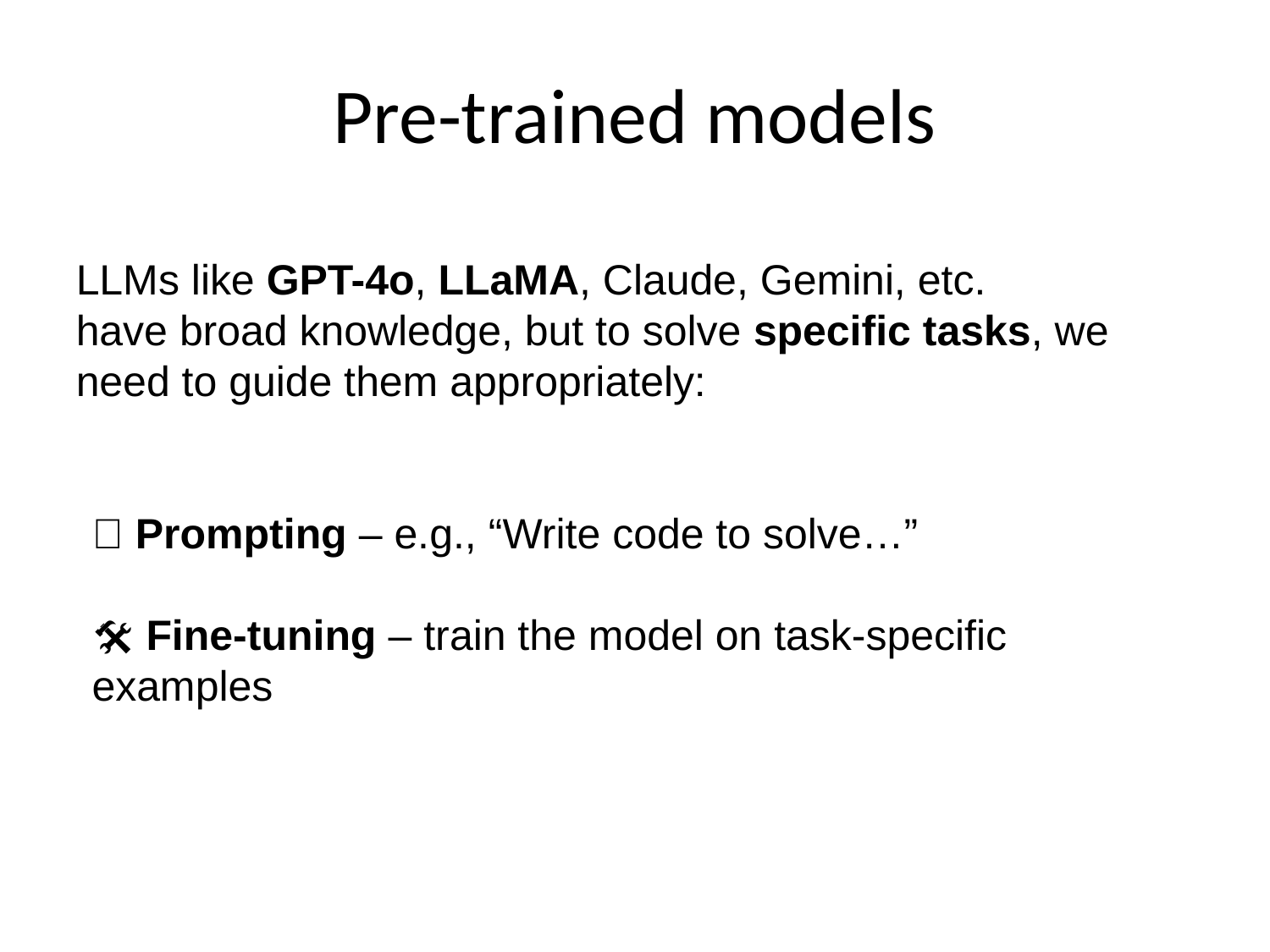

# Pre-trained models
LLMs like GPT-4o, LLaMA, Claude, Gemini, etc.
have broad knowledge, but to solve specific tasks, we need to guide them appropriately:

🧾 Prompting – e.g., “Write code to solve…”

🛠 Fine-tuning – train the model on task-specific examples